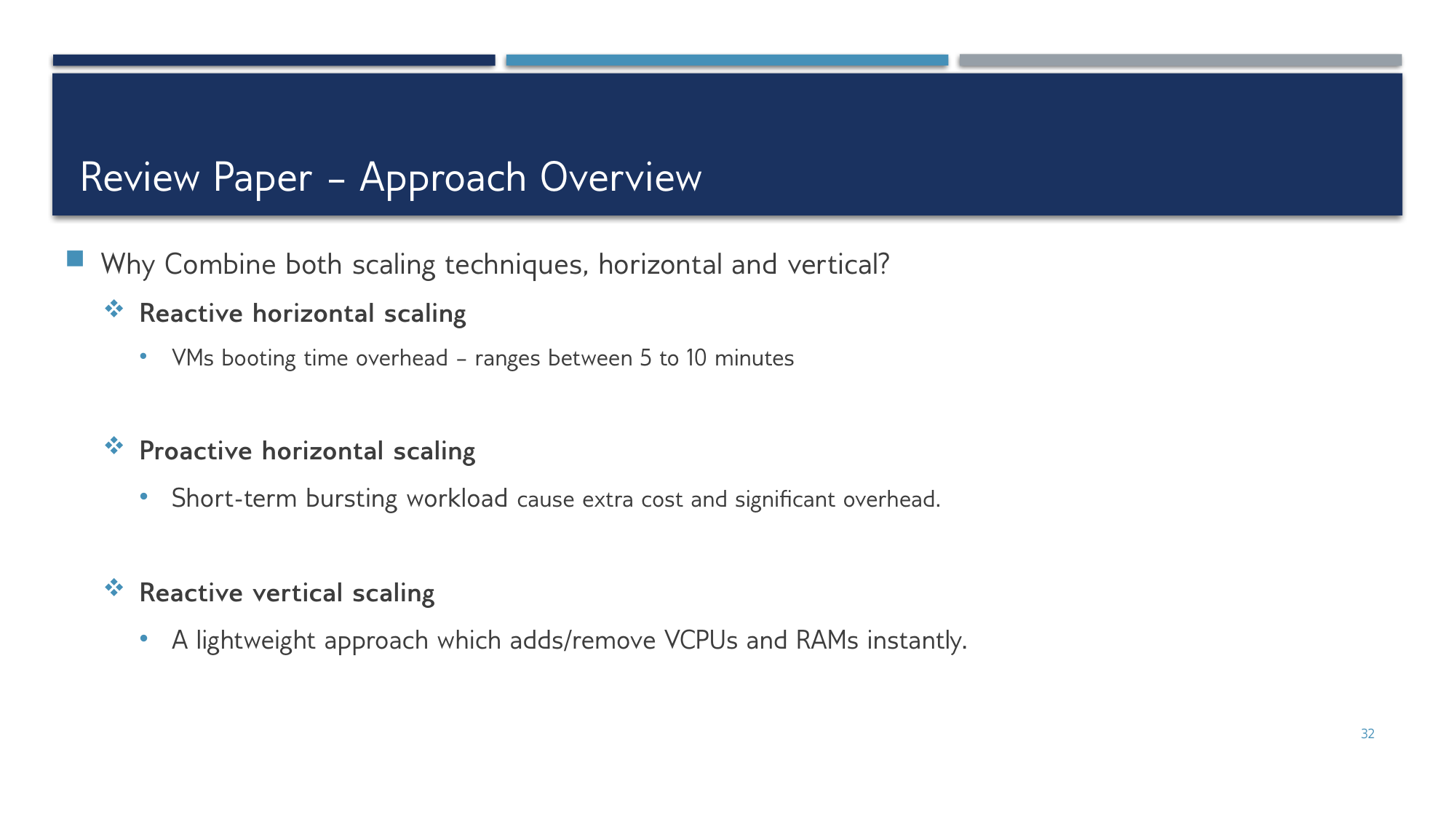

# Review Paper – Approach Overview
Why Combine both scaling techniques, horizontal and vertical?
Reactive horizontal scaling
VMs booting time overhead – ranges between 5 to 10 minutes

Proactive horizontal scaling
Short-term bursting workload cause extra cost and significant overhead.

Reactive vertical scaling
A lightweight approach which adds/remove VCPUs and RAMs instantly.
32